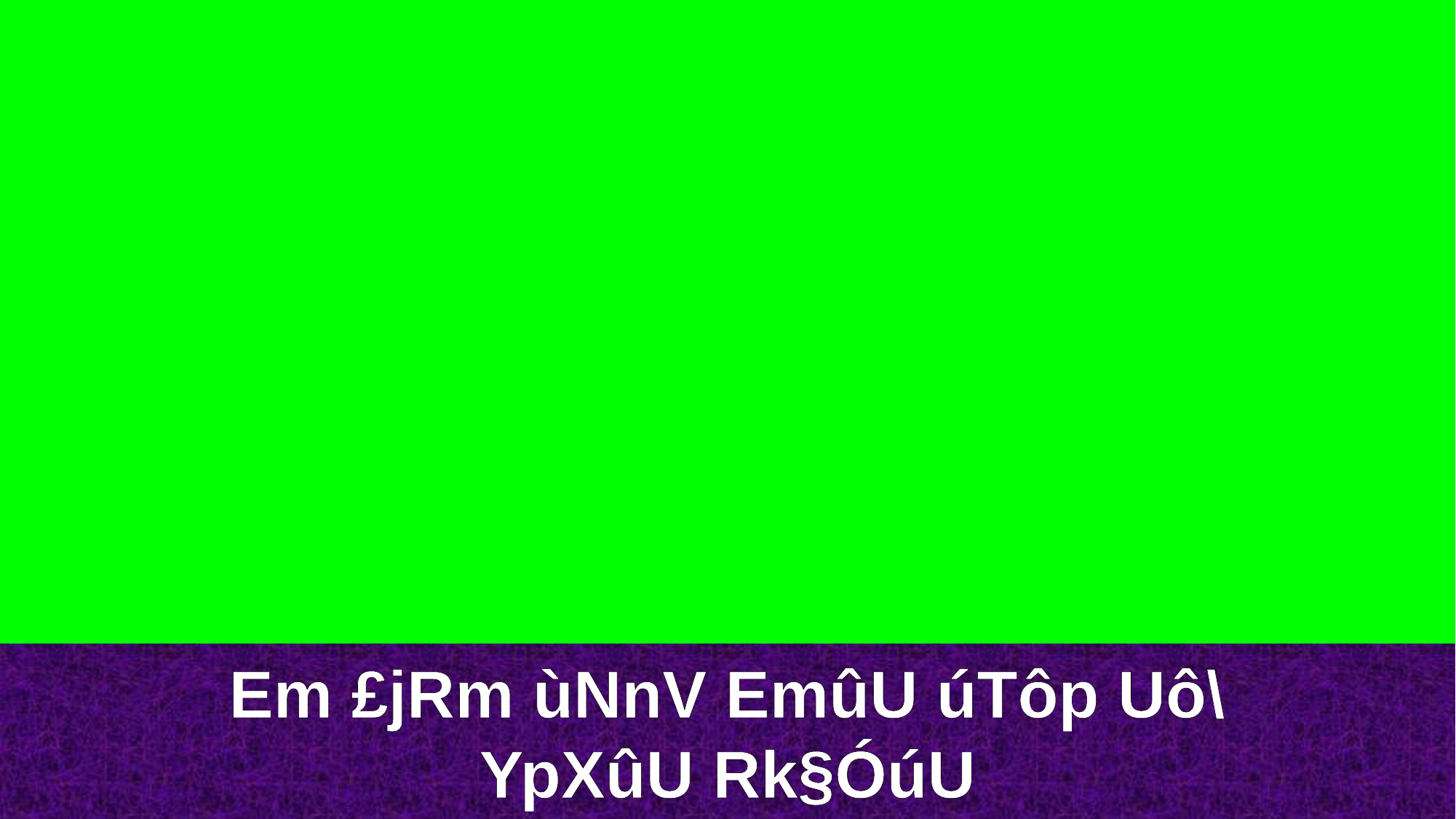

Em £jRm ùNnV EmûU úTôp Uô\
YpXûU Rk§ÓúU